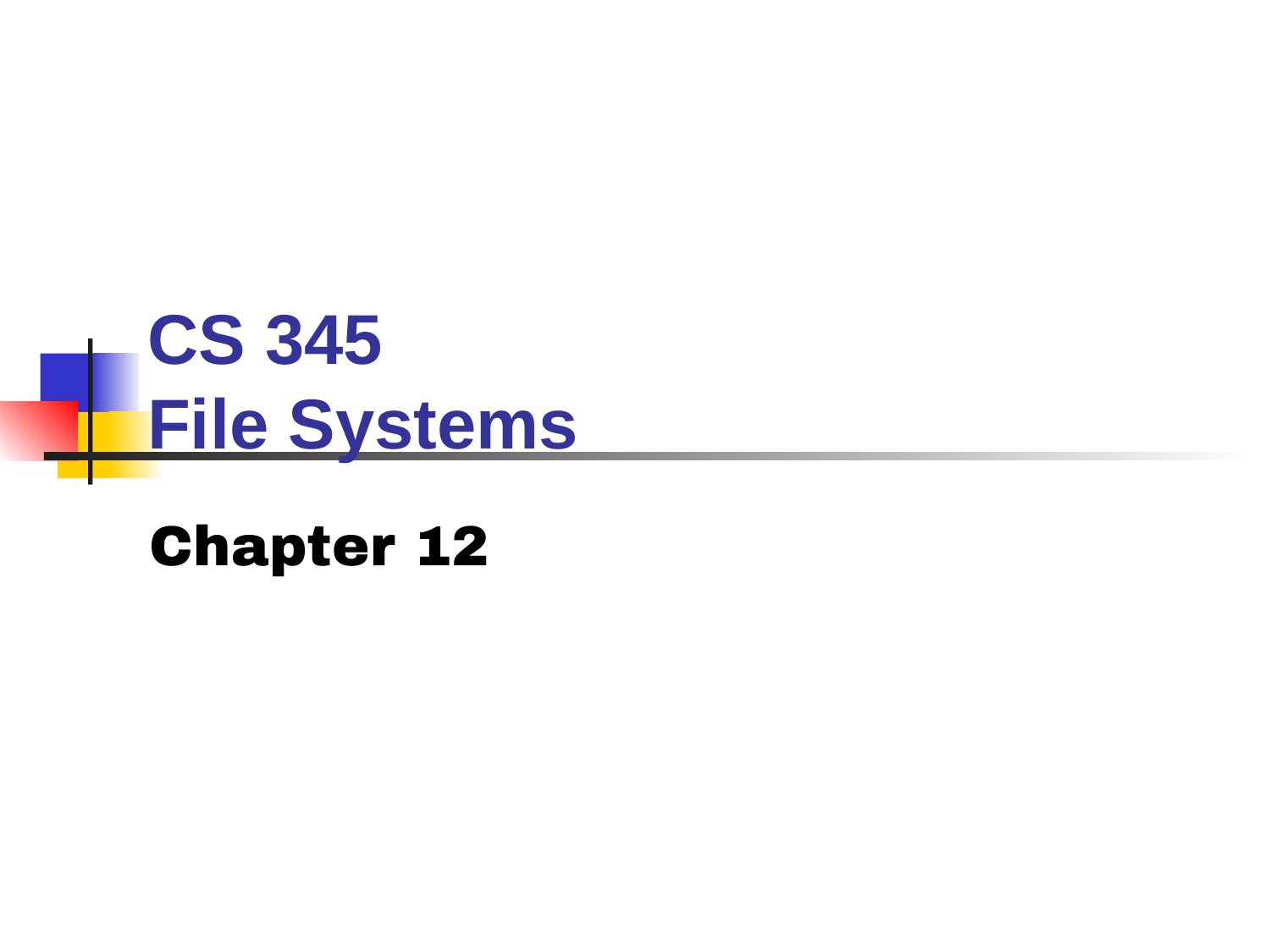

# CS 345 File Systems
Chapter 12